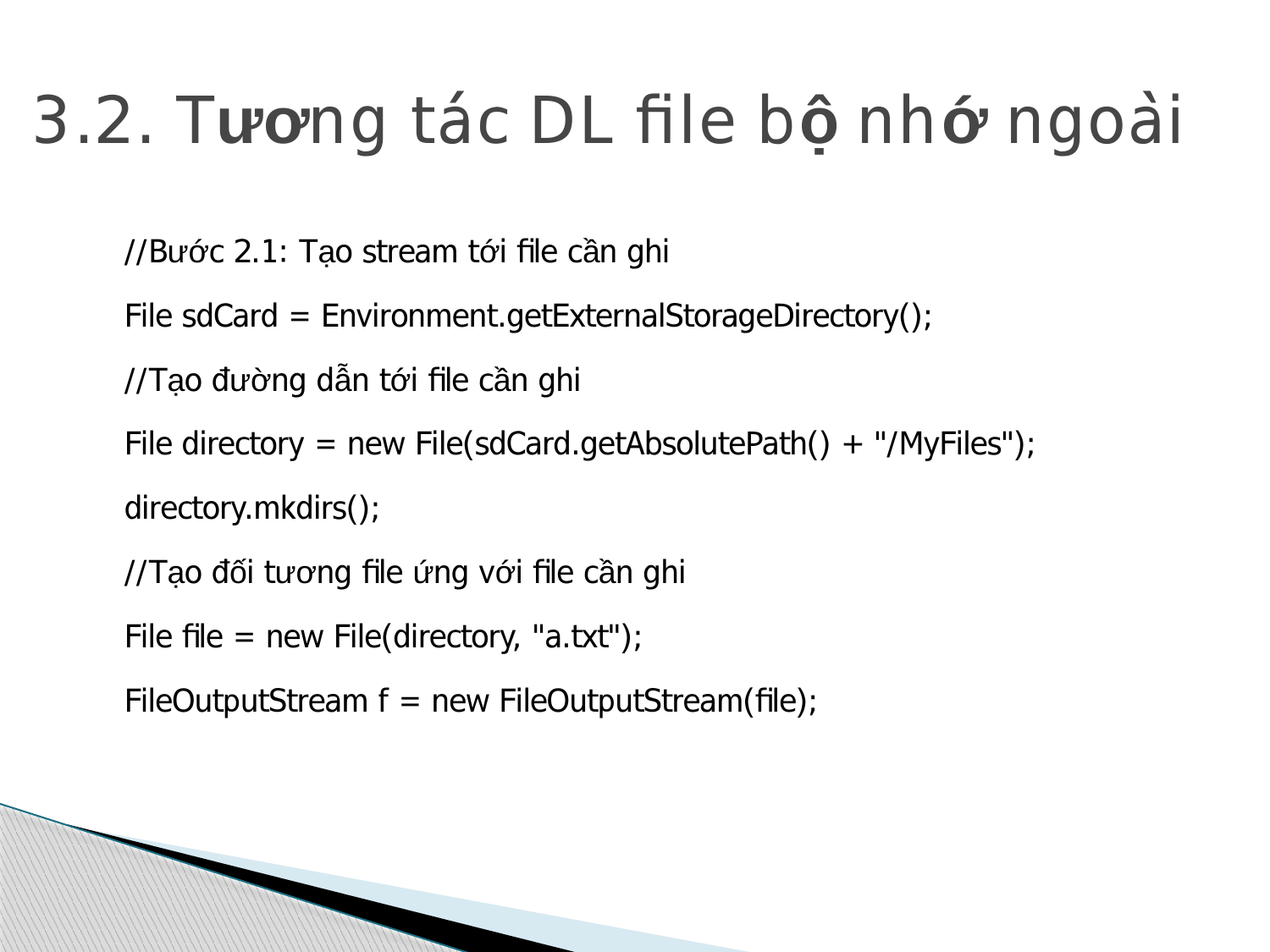

# 3.2. Tương tác DL file bộ nhớ ngoài
//Bước 2.1: Tạo stream tới file cần ghi
File sdCard = Environment.getExternalStorageDirectory();
//Tạo đường dẫn tới file cần ghi
File directory = new File(sdCard.getAbsolutePath() + "/MyFiles");
directory.mkdirs();
//Tạo đối tương file ứng với file cần ghi
File file = new File(directory, "a.txt");
FileOutputStream f = new FileOutputStream(file);
15